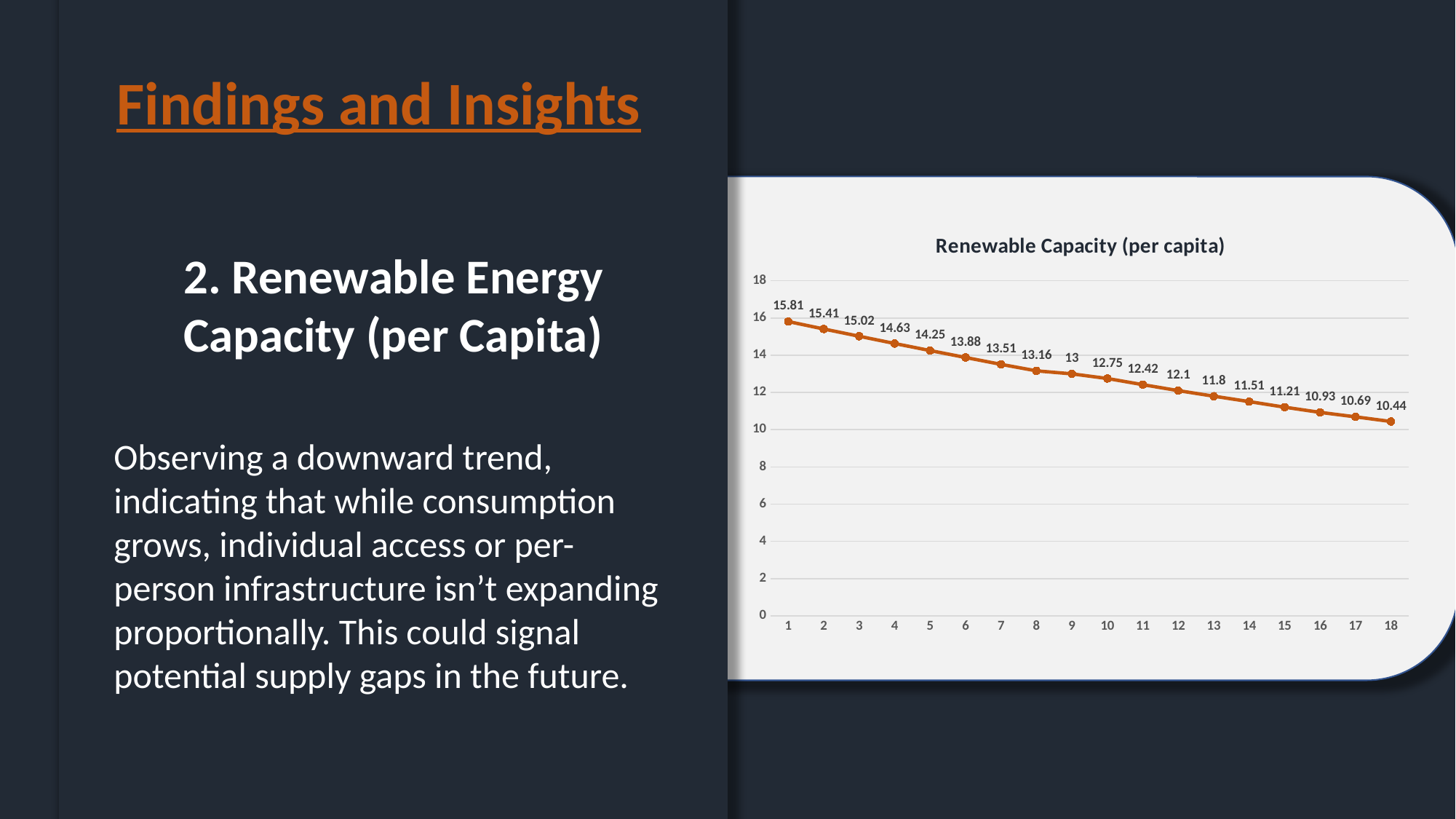

Findings and Insights

### Chart:

| Category | Renewable Capacity (per capita) |
|---|---|
2. Renewable Energy Capacity (per Capita)
Observing a downward trend, indicating that while consumption grows, individual access or per-person infrastructure isn’t expanding proportionally. This could signal potential supply gaps in the future.